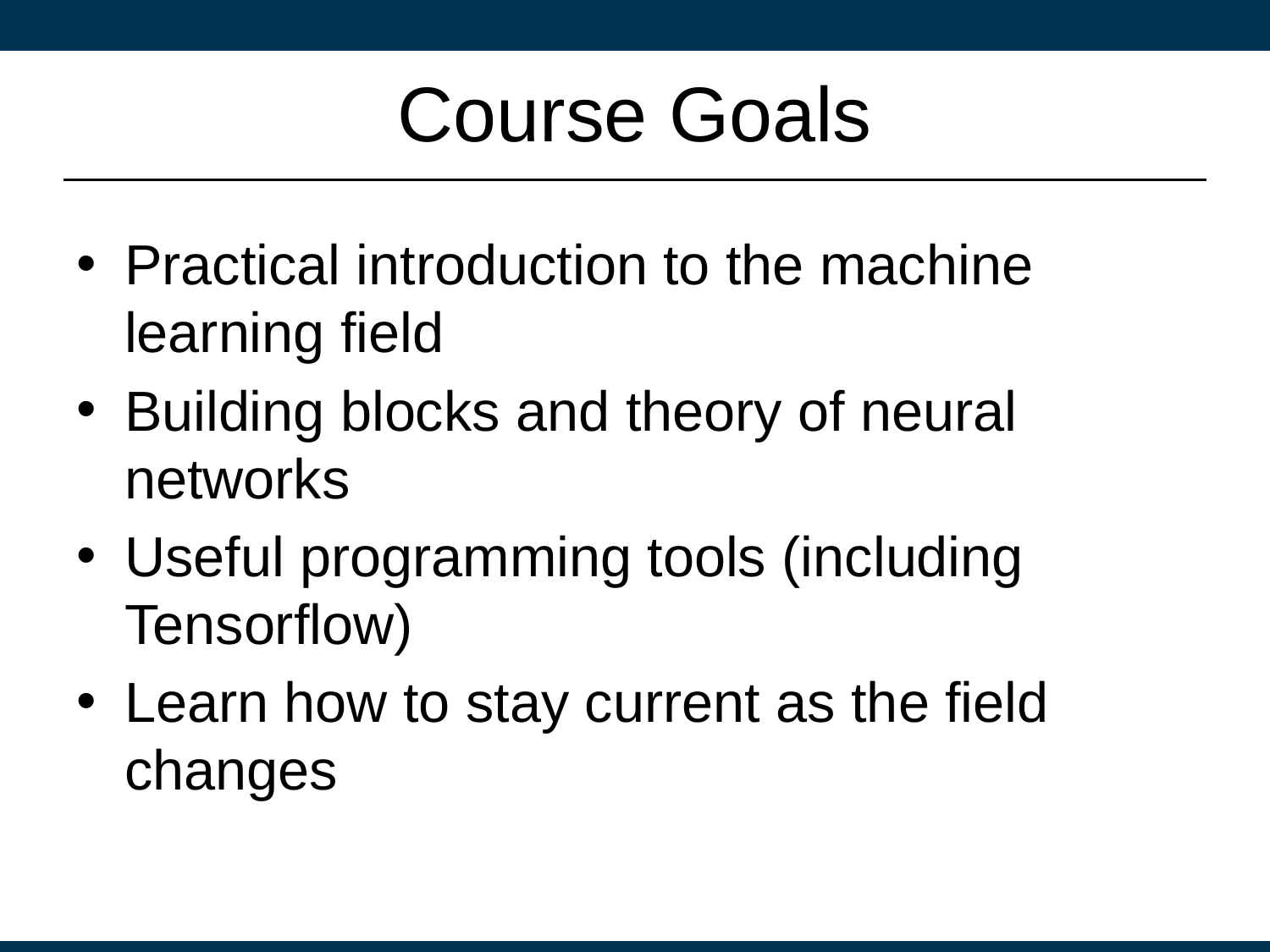

# Course Goals
Practical introduction to the machine learning field
Building blocks and theory of neural networks
Useful programming tools (including Tensorflow)
Learn how to stay current as the field changes